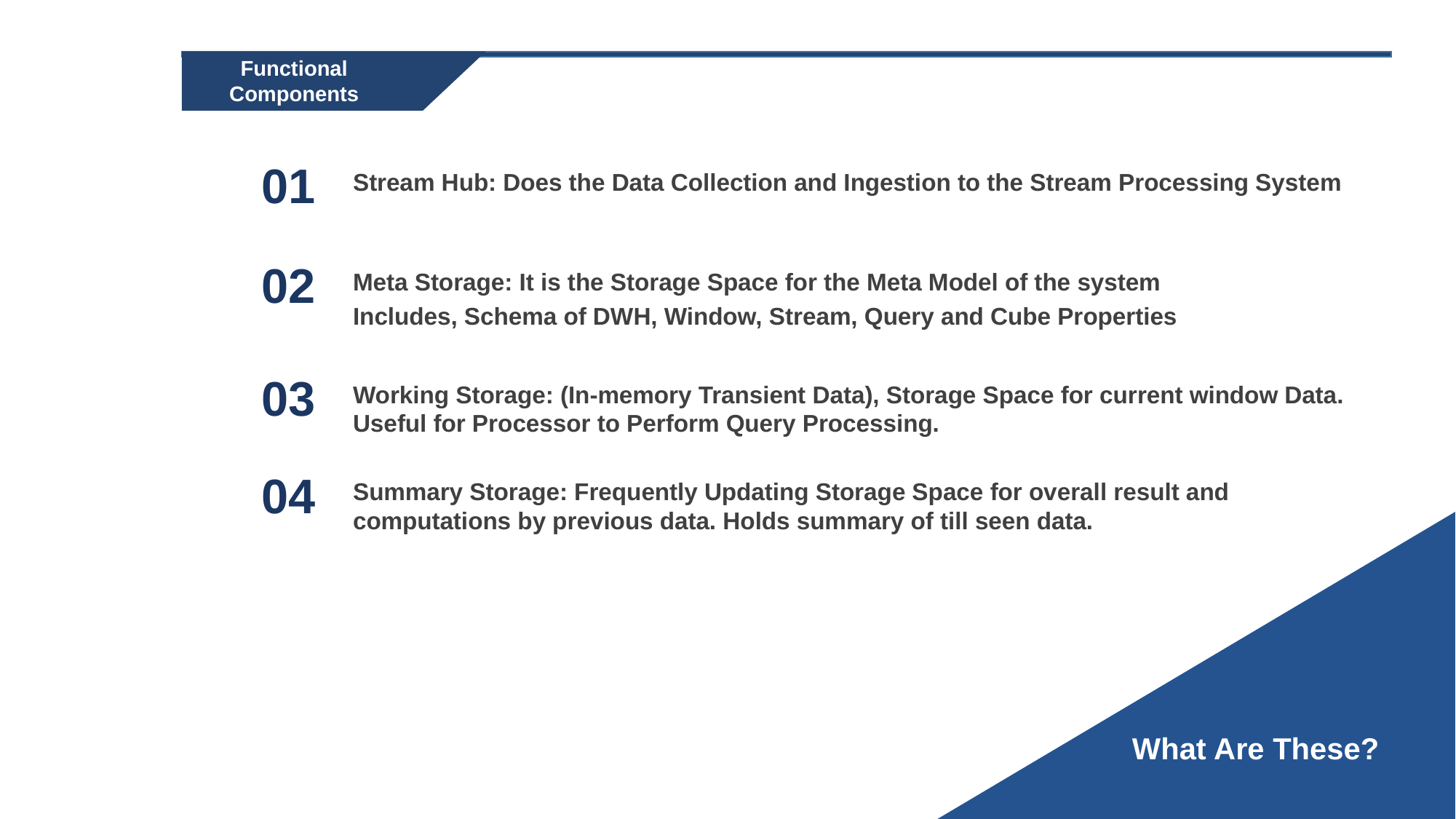

Functional Components

01
Stream Hub: Does the Data Collection and Ingestion to the Stream Processing System
02
Meta Storage: It is the Storage Space for the Meta Model of the system
Includes, Schema of DWH, Window, Stream, Query and Cube Properties
03
Working Storage: (In-memory Transient Data), Storage Space for current window Data. Useful for Processor to Perform Query Processing.
04
Summary Storage: Frequently Updating Storage Space for overall result and computations by previous data. Holds summary of till seen data.

What Are These?